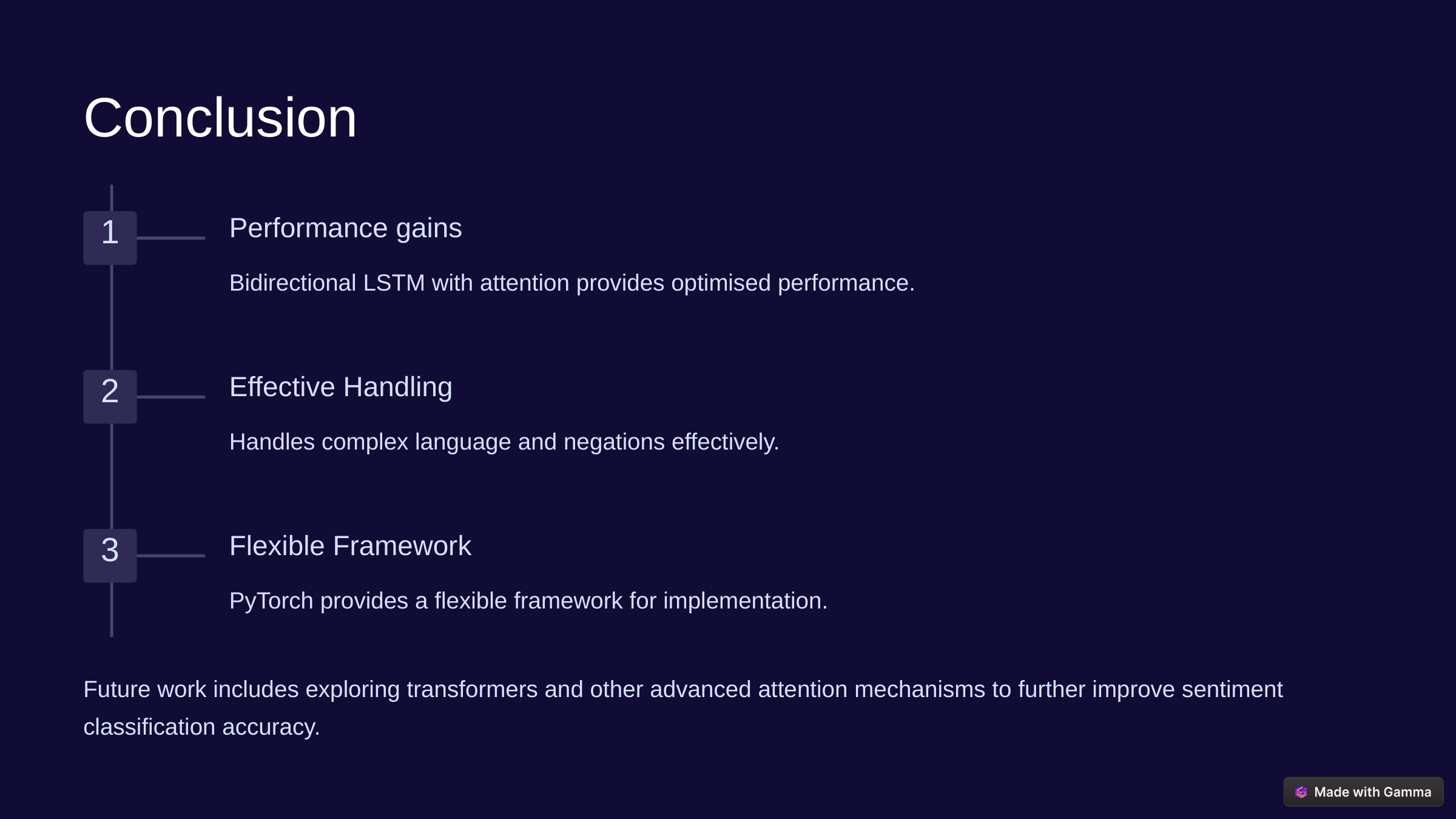

Conclusion

Performance gains

1

Bidirectional LSTM with attention provides optimised performance.
Effective Handling

2

Handles complex language and negations effectively.
Flexible Framework

3

PyTorch provides a flexible framework for implementation.
Future work includes exploring transformers and other advanced attention mechanisms to further improve sentiment classification accuracy.